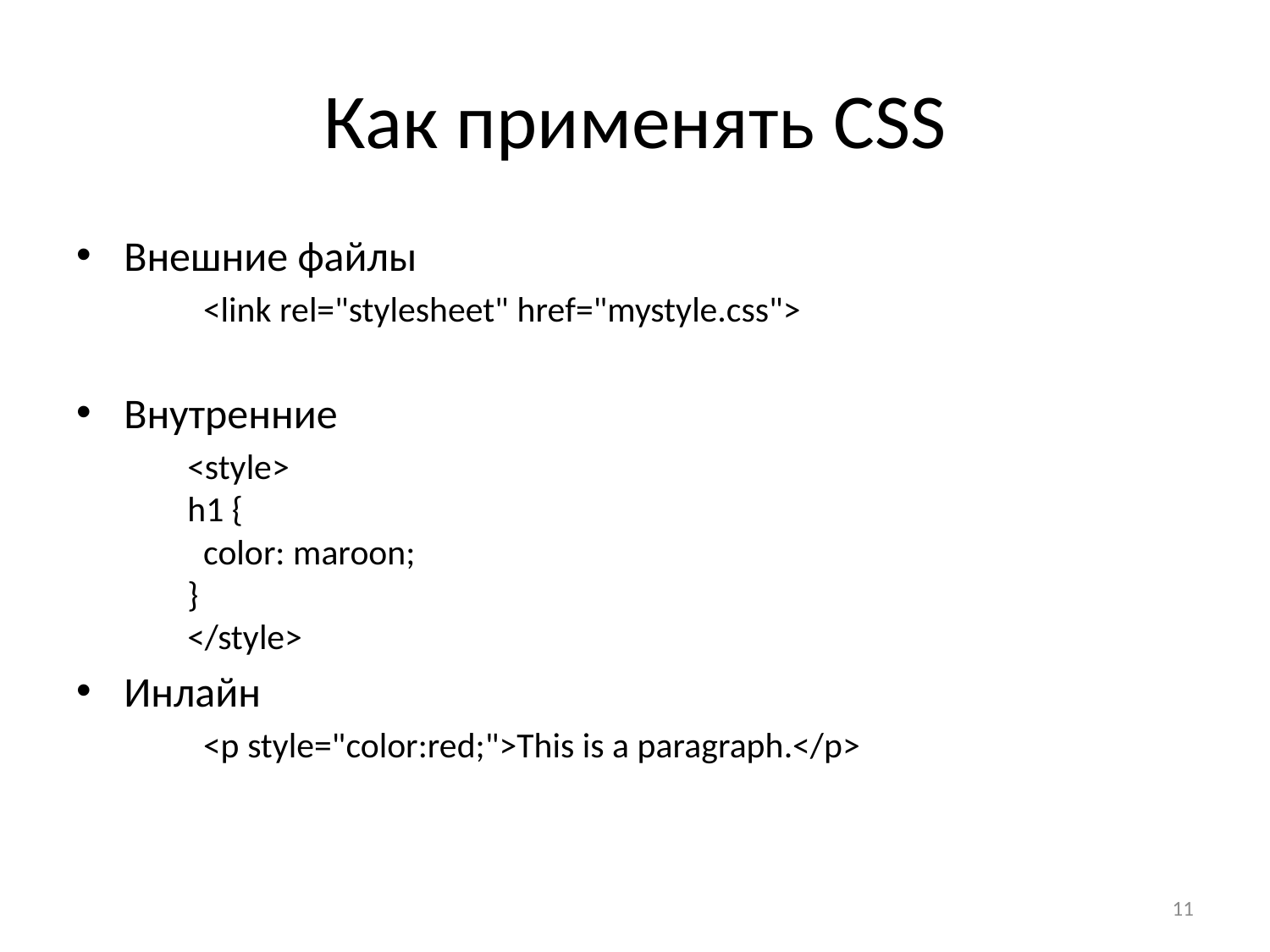

# Как применять CSS
Внешние файлы
	<link rel="stylesheet" href="mystyle.css">

Внутренние
<style>
h1 {
  color: maroon;
}
</style>
Инлайн
	<p style="color:red;">This is a paragraph.</p>
11